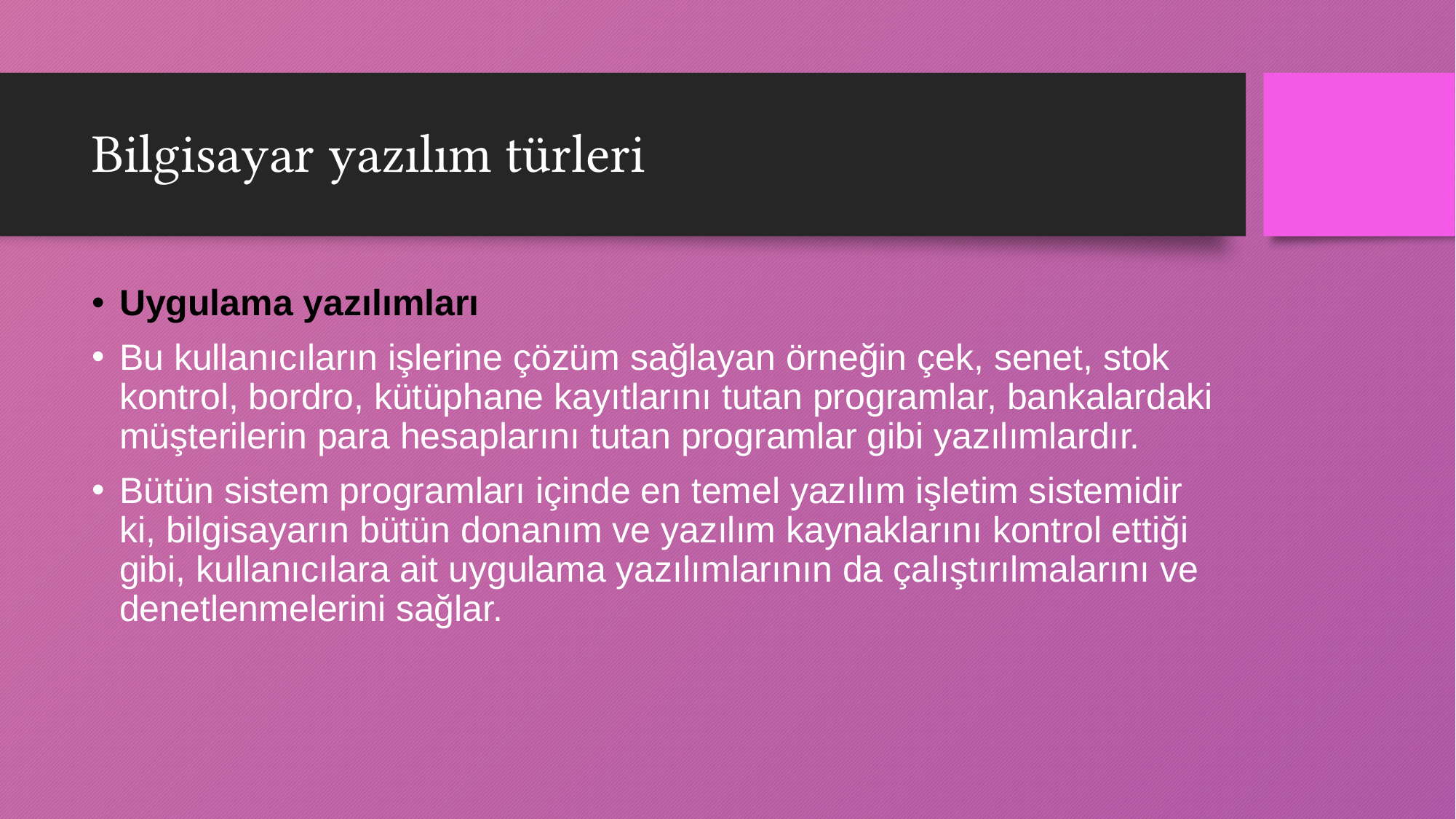

# Bilgisayar yazılım türleri
Uygulama yazılımları
Bu kullanıcıların işlerine çözüm sağlayan örneğin çek, senet, stok kontrol, bordro, kütüphane kayıtlarını tutan programlar, bankalardaki müşterilerin para hesaplarını tutan programlar gibi yazılımlardır.
Bütün sistem programları içinde en temel yazılım işletim sistemidir ki, bilgisayarın bütün donanım ve yazılım kaynaklarını kontrol ettiği gibi, kullanıcılara ait uygulama yazılımlarının da çalıştırılmalarını ve denetlenmelerini sağlar.